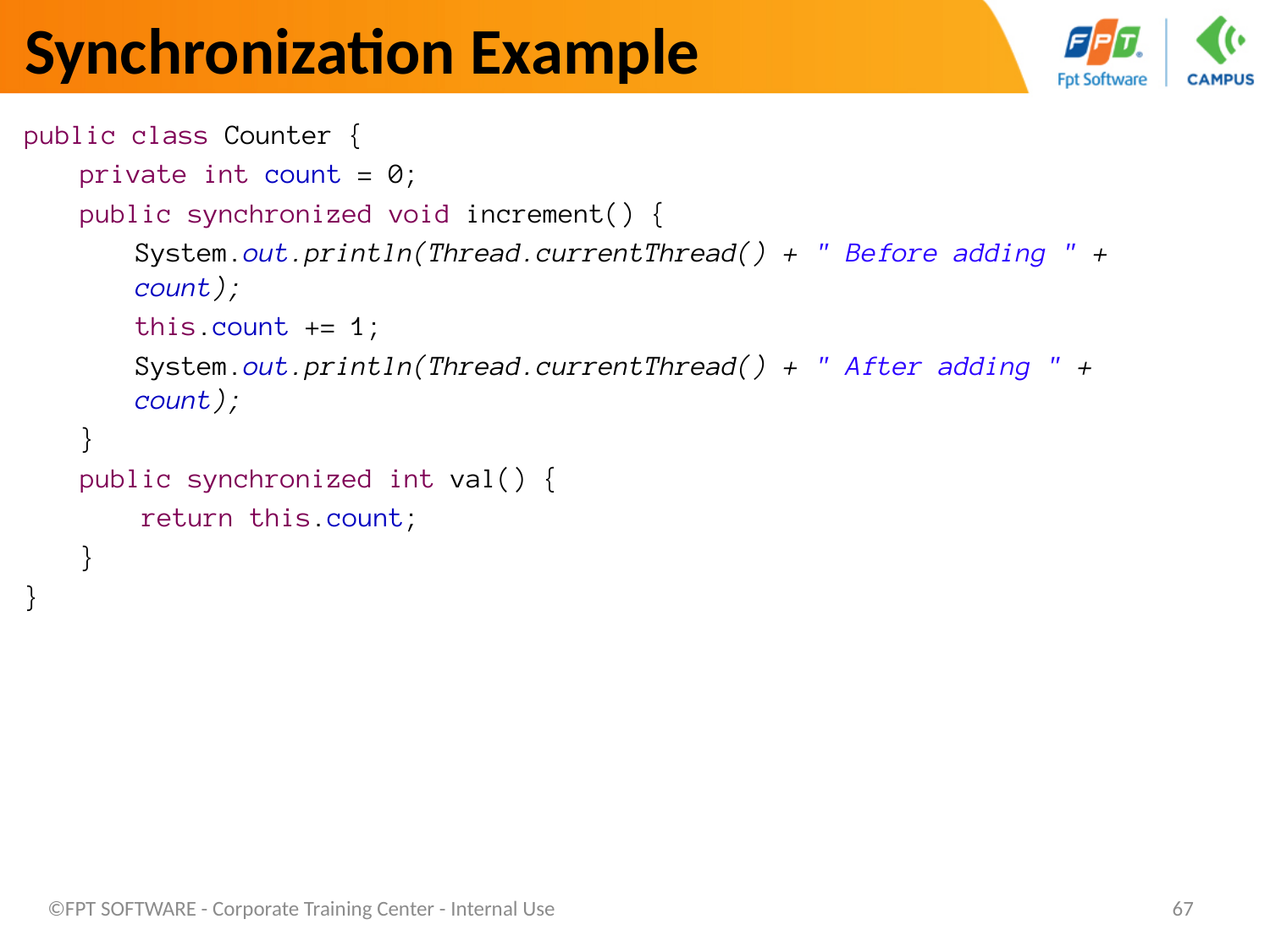

# Synchronization Example
public class Counter {
private int count = 0;
public synchronized void increment() {
System.out.println(Thread.currentThread() + " Before adding " + count);
this.count += 1;
System.out.println(Thread.currentThread() + " After adding " + count);
}
public synchronized int val() {
    return this.count;
}
}
©FPT SOFTWARE - Corporate Training Center - Internal Use
67